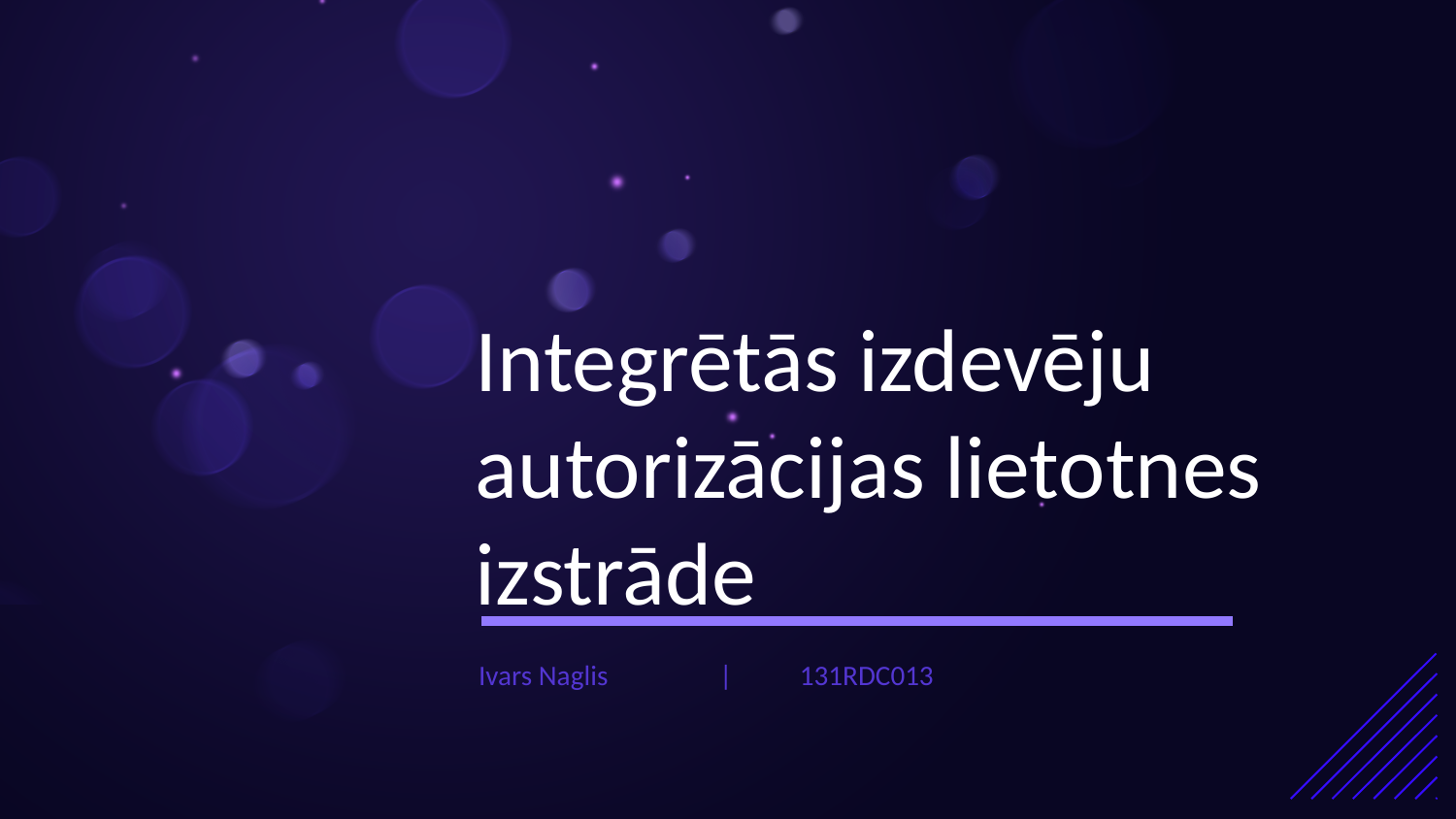

# Integrētās izdevēju autorizācijas lietotnes izstrāde
Ivars Naglis
|
131RDC013